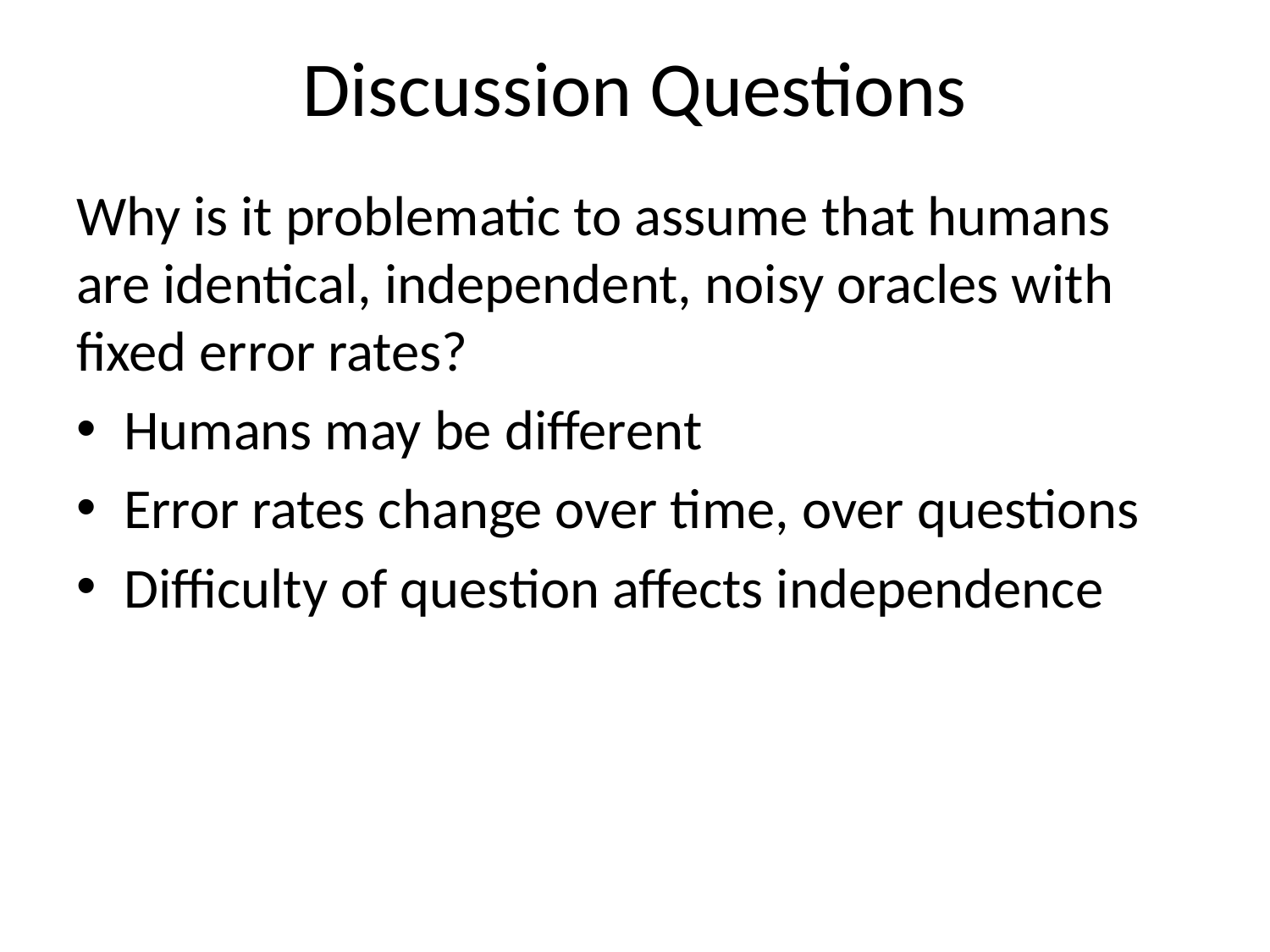

# Discussion Questions
Why is it problematic to assume that humans are identical, independent, noisy oracles with fixed error rates?
Humans may be different
Error rates change over time, over questions
Difficulty of question affects independence